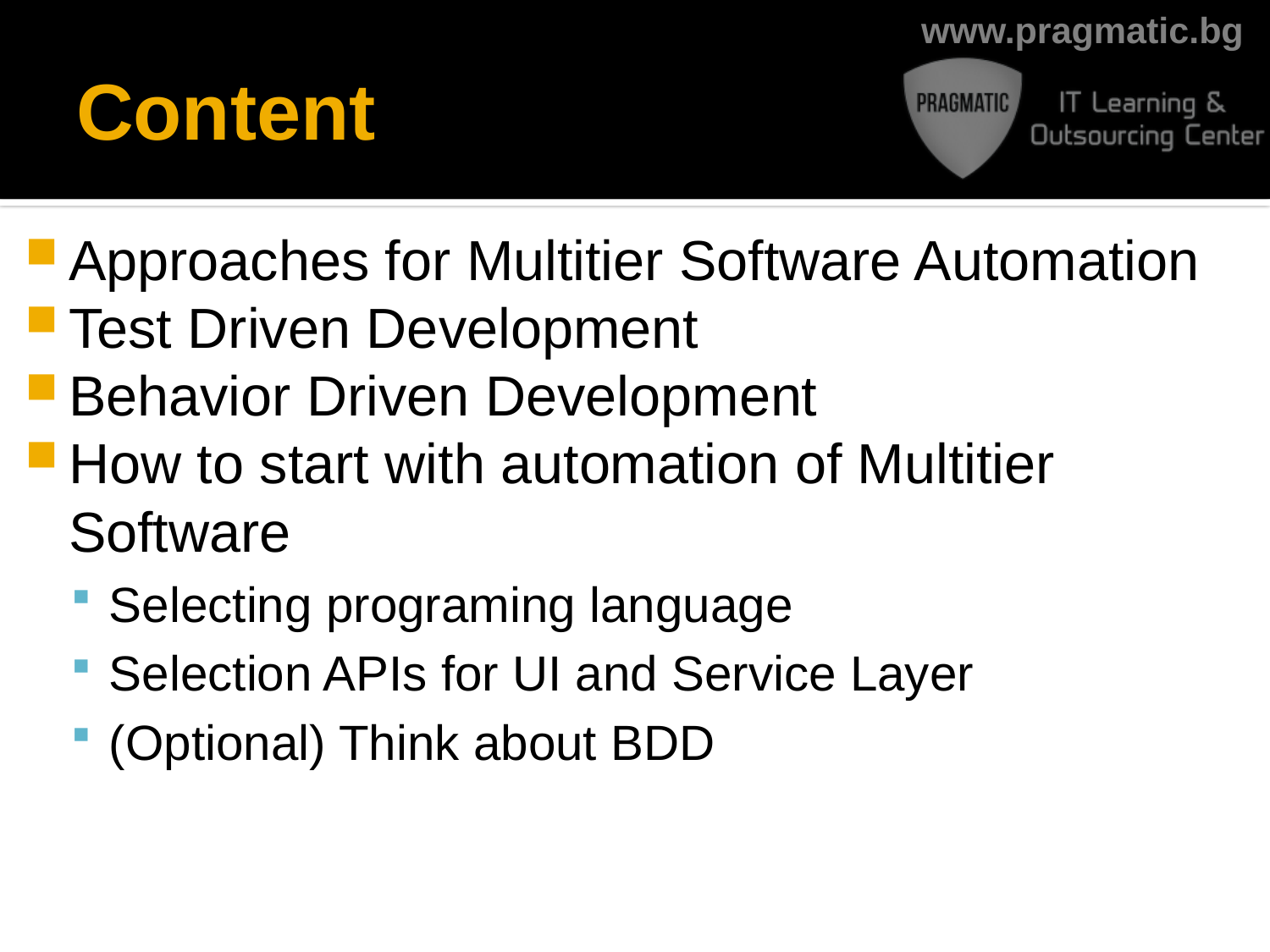

# Content
Approaches for Multitier Software Automation
Test Driven Development
Behavior Driven Development
How to start with automation of Multitier Software
Selecting programing language
Selection APIs for UI and Service Layer
(Optional) Think about BDD